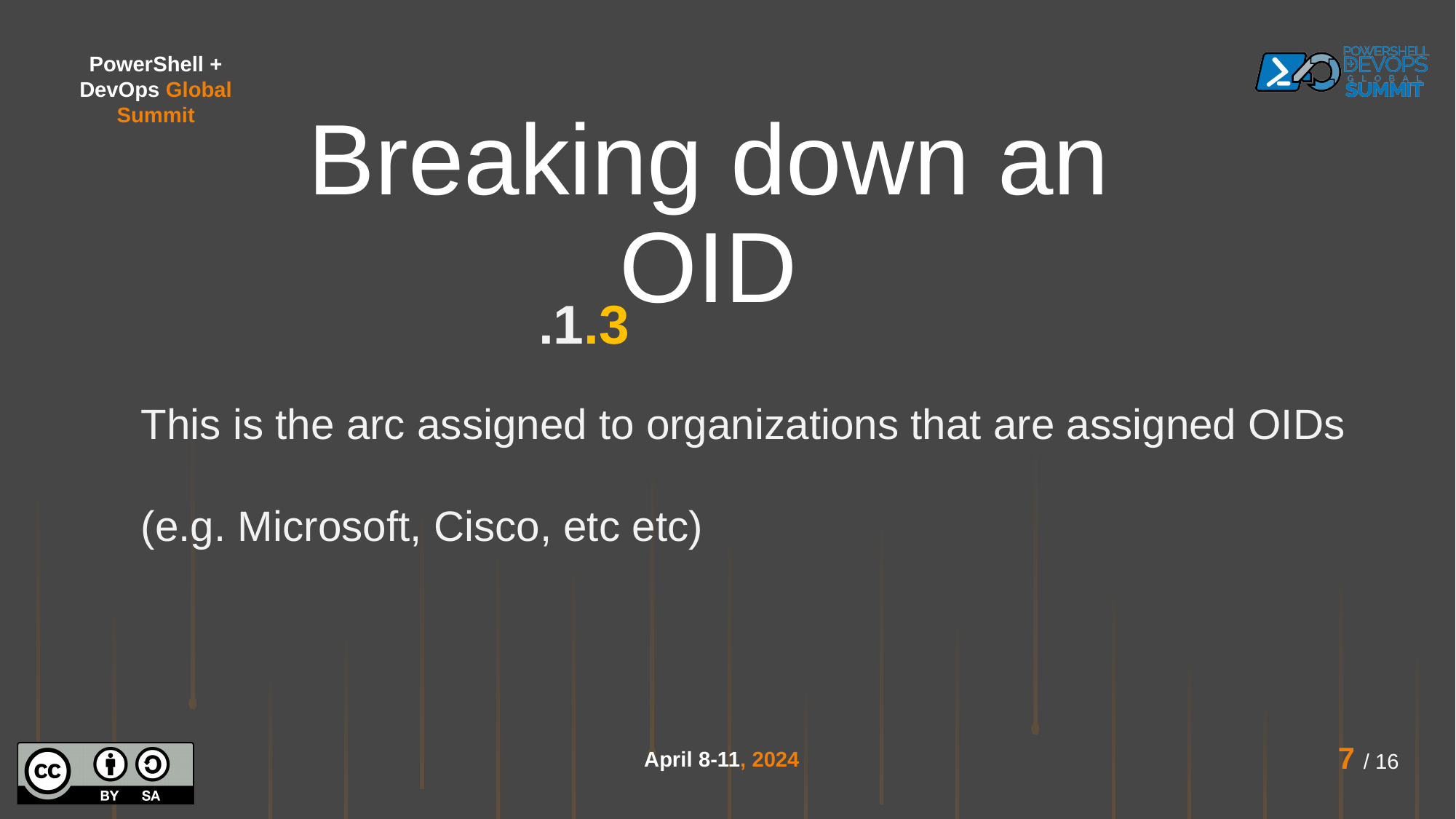

# Breaking down an OID
.1.3
This is the arc assigned to organizations that are assigned OIDs

(e.g. Microsoft, Cisco, etc etc)